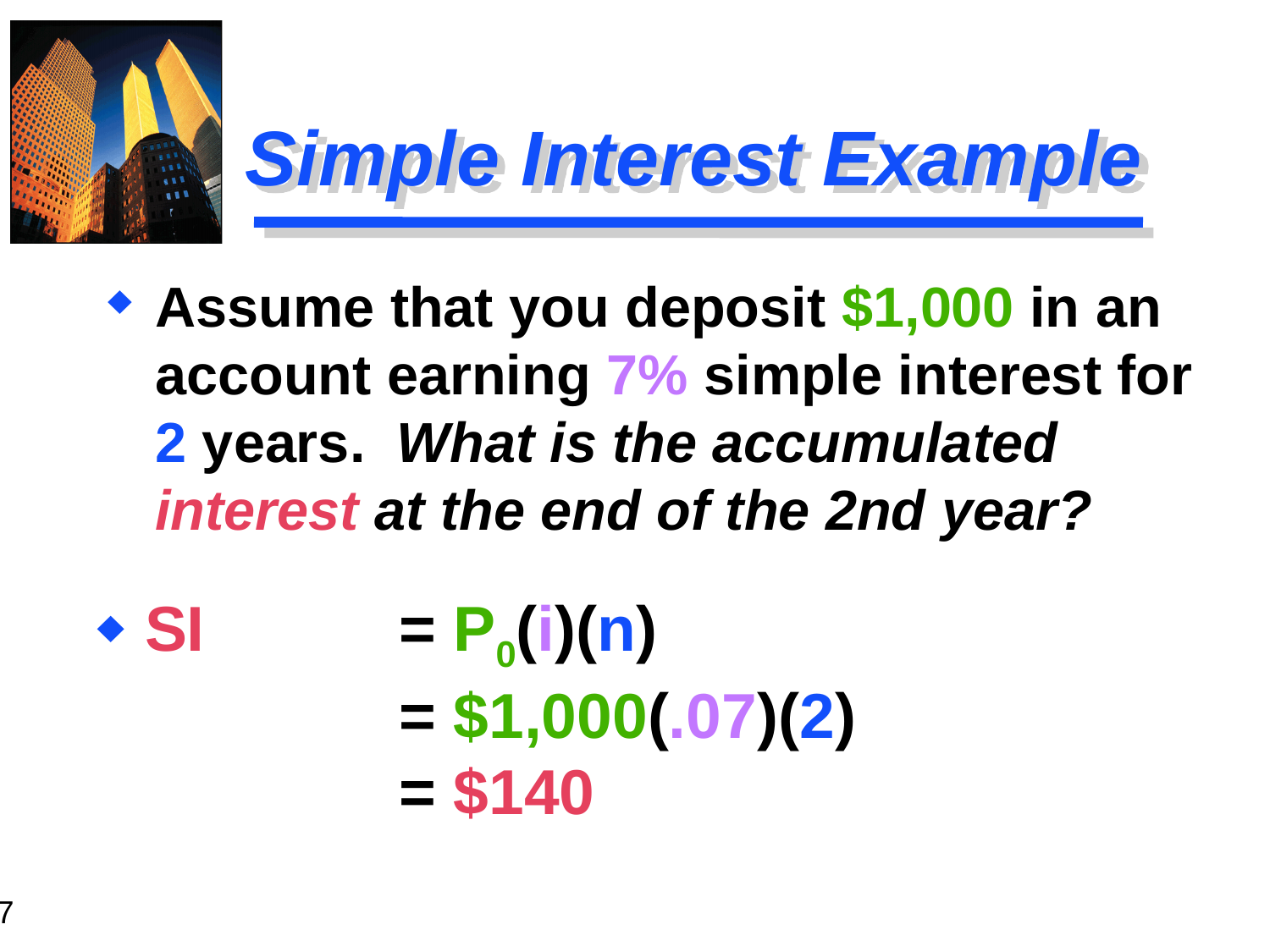

# Simple Interest Example

Assume that you deposit $1,000 in an account earning 7% simple interest for 2 years.  What is the accumulated interest at the end of the 2nd year?
SI 		= P0(i)(n)						= $1,000(.07)(2)					= $140